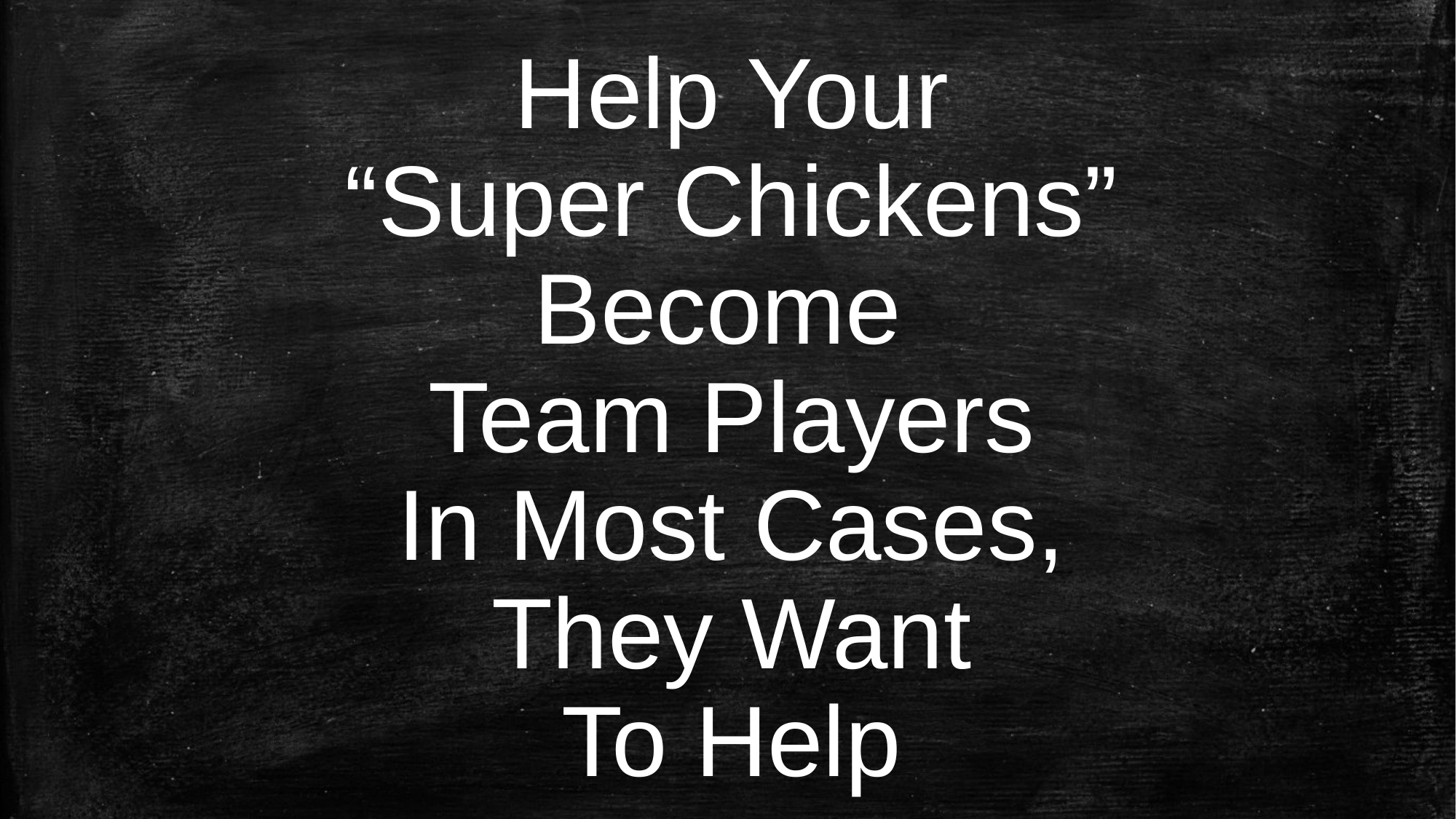

Help Your
“Super Chickens”
Become
Team Players
In Most Cases,
They Want
To Help